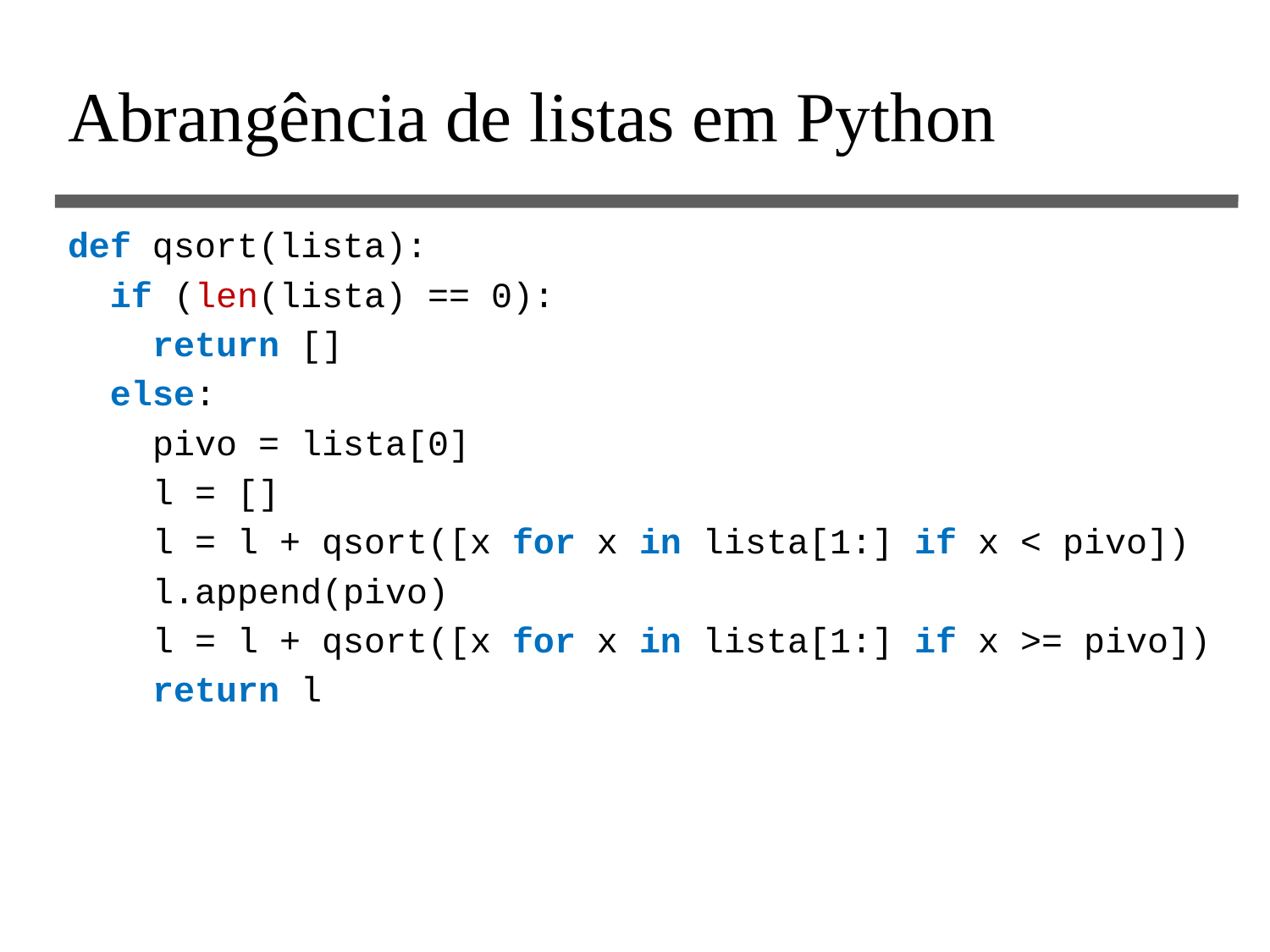

# Abrangência de listas em Python
def qsort(lista):
  if (len(lista) == 0):
    return []
  else:
    pivo = lista[0]
    l = []
    l = l + qsort([x for x in lista[1:] if x < pivo])
    l.append(pivo)
    l = l + qsort([x for x in lista[1:] if x >= pivo])
    return l